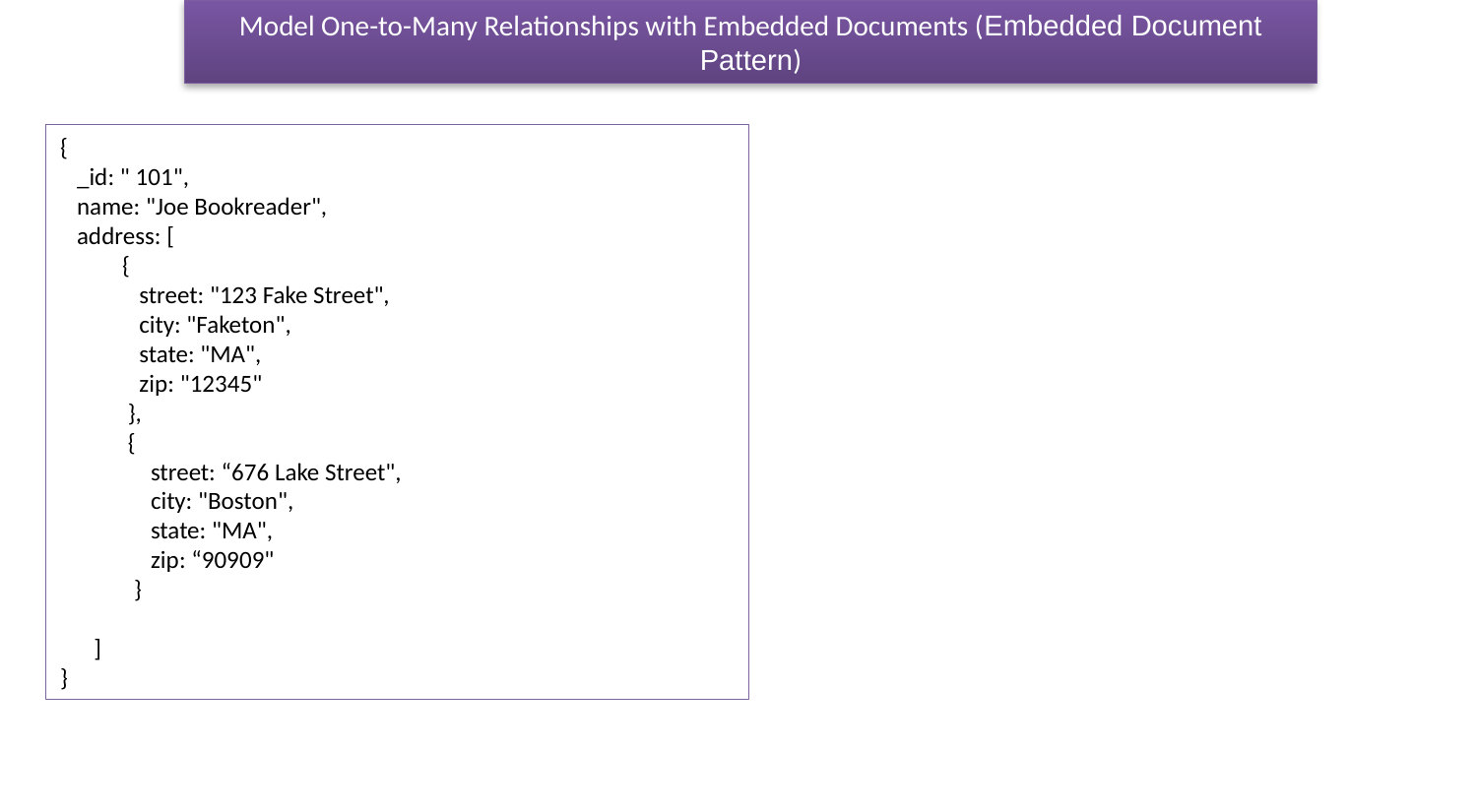

Model One-to-Many Relationships with Embedded Documents (Embedded Document Pattern)

{
   _id: " 101",
   name: "Joe Bookreader",
   address: [
           {
              street: "123 Fake Street",
              city: "Faketon",
              state: "MA",
              zip: "12345"
            },
            {
   street: “676 Lake Street",
   city: "Boston",
   state: "MA",
   zip: “90909"
}

      ]
}